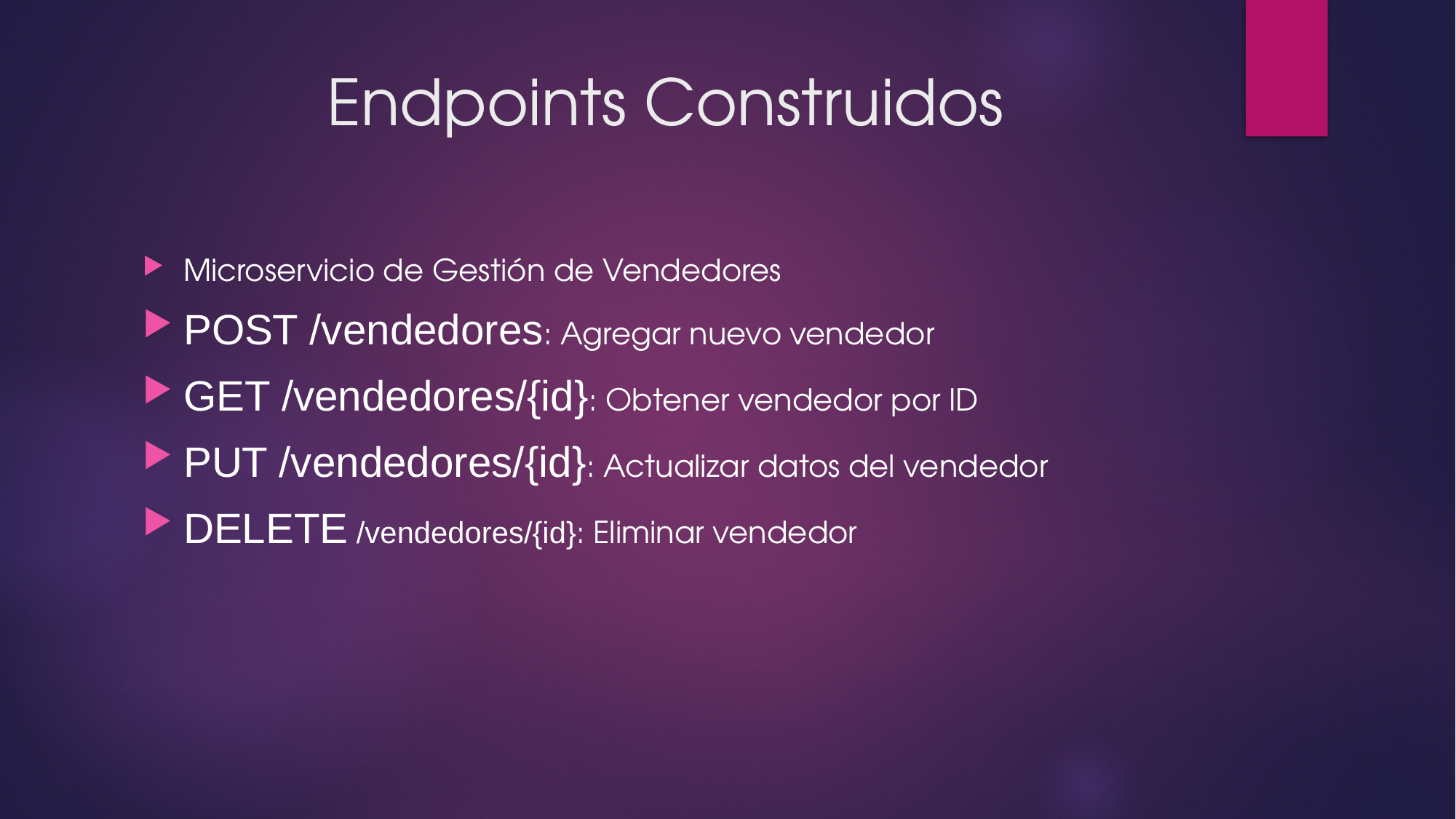

# Endpoints Construidos
Microservicio de Gestión de Vendedores
POST /vendedores: Agregar nuevo vendedor
GET /vendedores/{id}: Obtener vendedor por ID
PUT /vendedores/{id}: Actualizar datos del vendedor
DELETE /vendedores/{id}: Eliminar vendedor